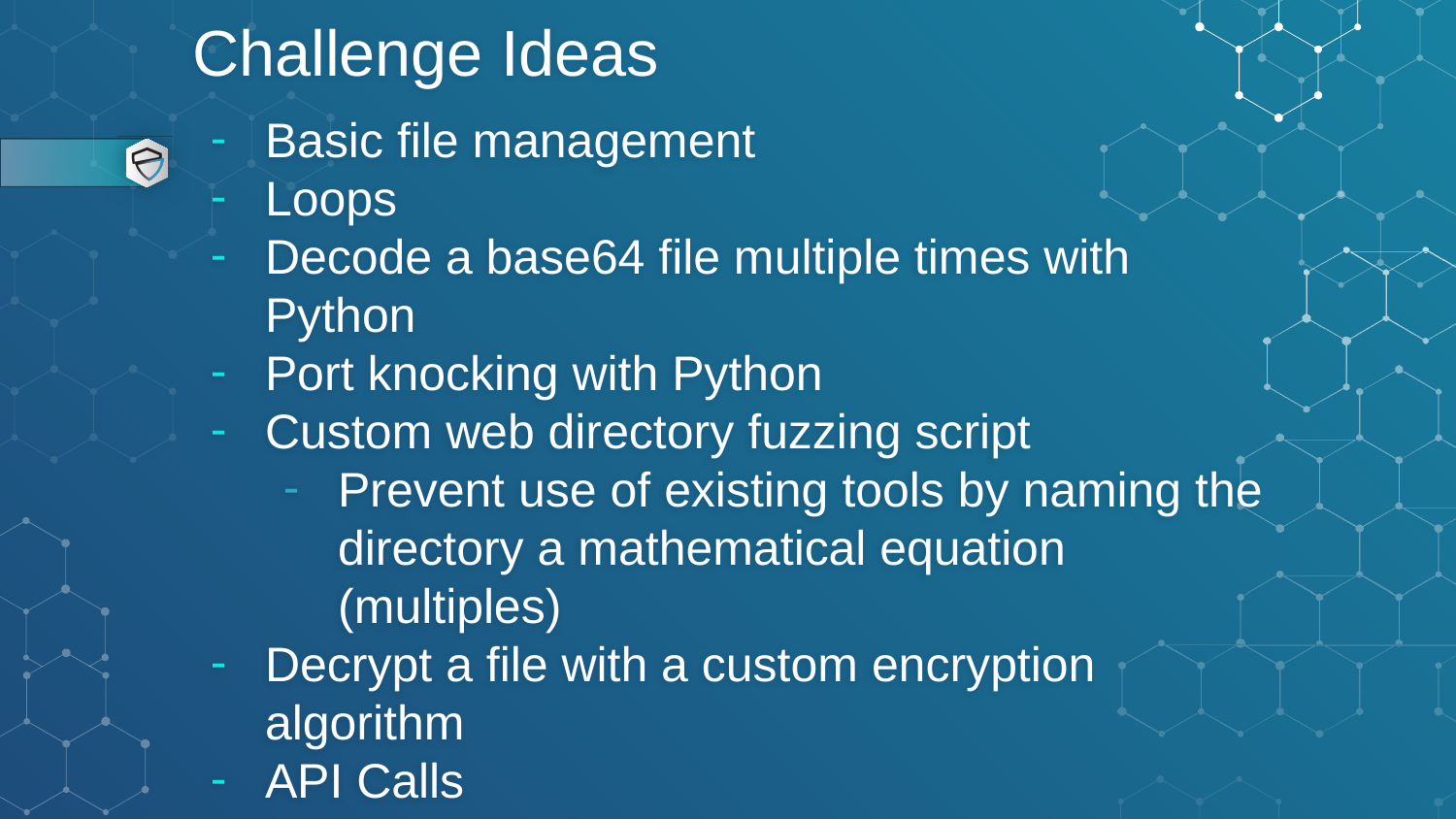

# Challenge Ideas
Basic file management
Loops
Decode a base64 file multiple times with Python
Port knocking with Python
Custom web directory fuzzing script
Prevent use of existing tools by naming the directory a mathematical equation (multiples)
Decrypt a file with a custom encryption algorithm
API Calls